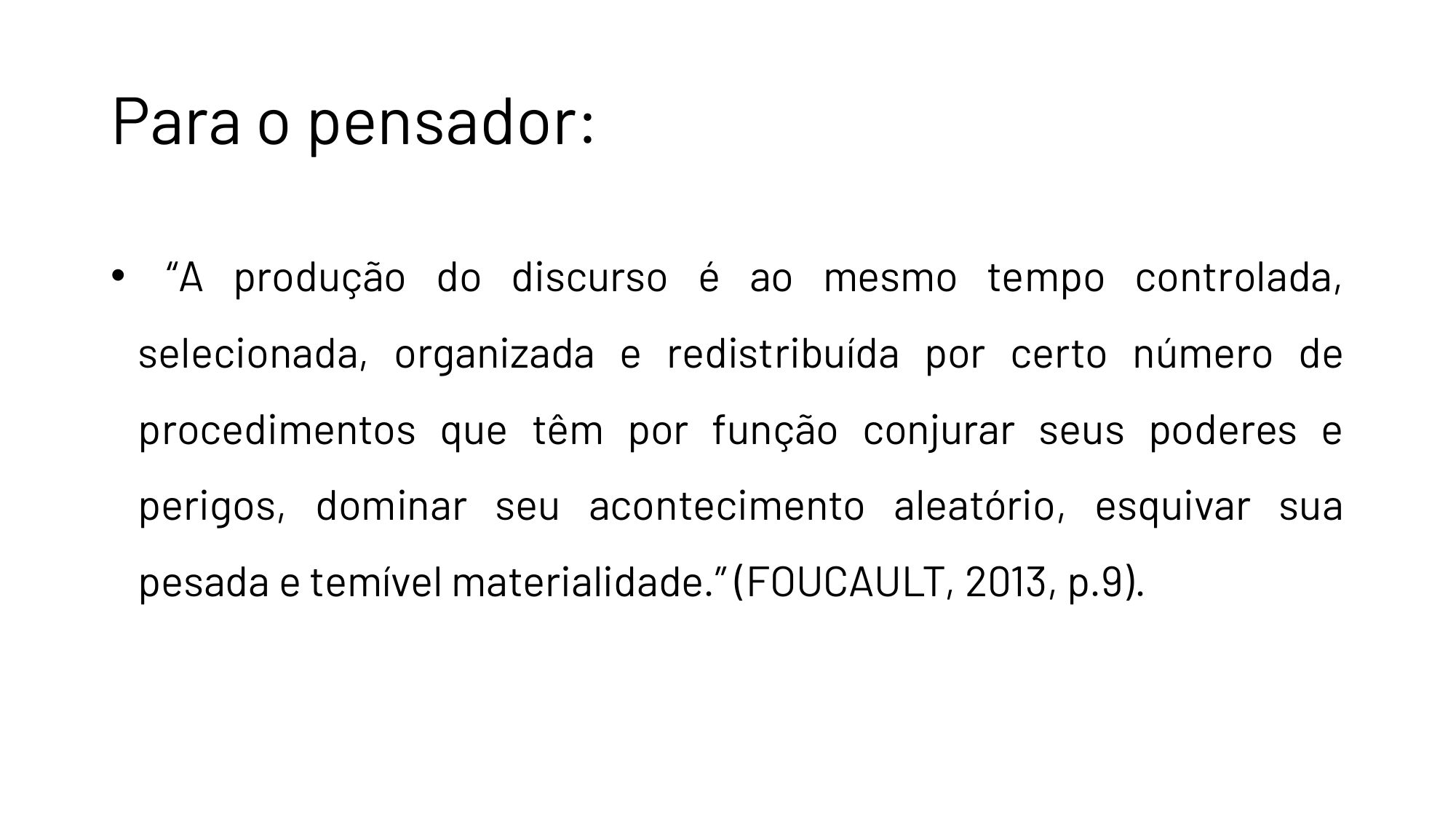

# Para o pensador:
 “A produção do discurso é ao mesmo tempo controlada, selecionada, organizada e redistribuída por certo número de procedimentos que têm por função conjurar seus poderes e perigos, dominar seu acontecimento aleatório, esquivar sua pesada e temível materialidade.” (FOUCAULT, 2013, p.9).